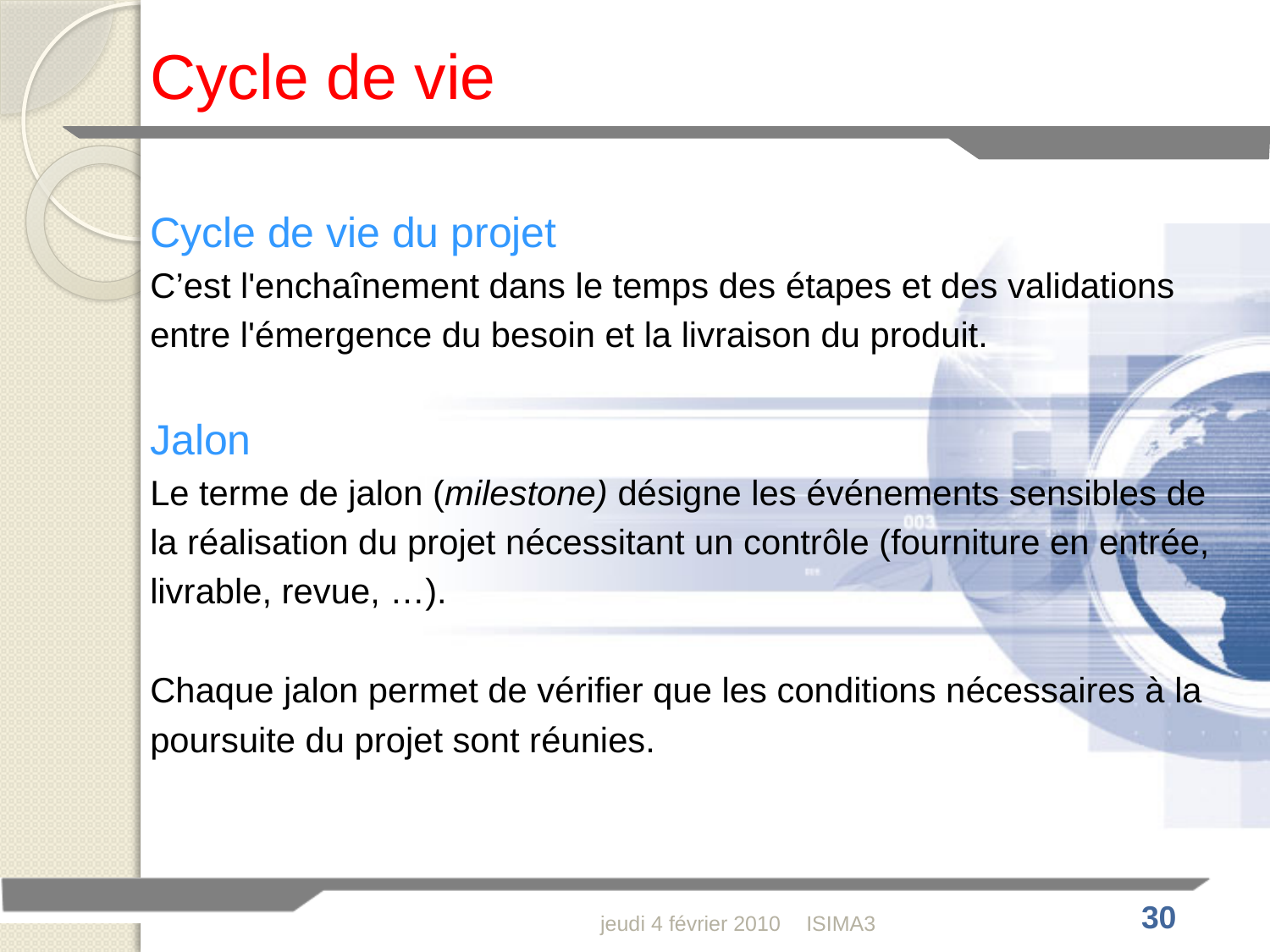

Cycle de vie

Cycle de vie du projet
C’est l'enchaînement dans le temps des étapes et des validations
entre l'émergence du besoin et la livraison du produit.

Jalon
Le terme de jalon (milestone) désigne les événements sensibles de
la réalisation du projet nécessitant un contrôle (fourniture en entrée,
livrable, revue, …).

Chaque jalon permet de vérifier que les conditions nécessaires à la
poursuite du projet sont réunies.

jeudi 4 février 2010
ISIMA3